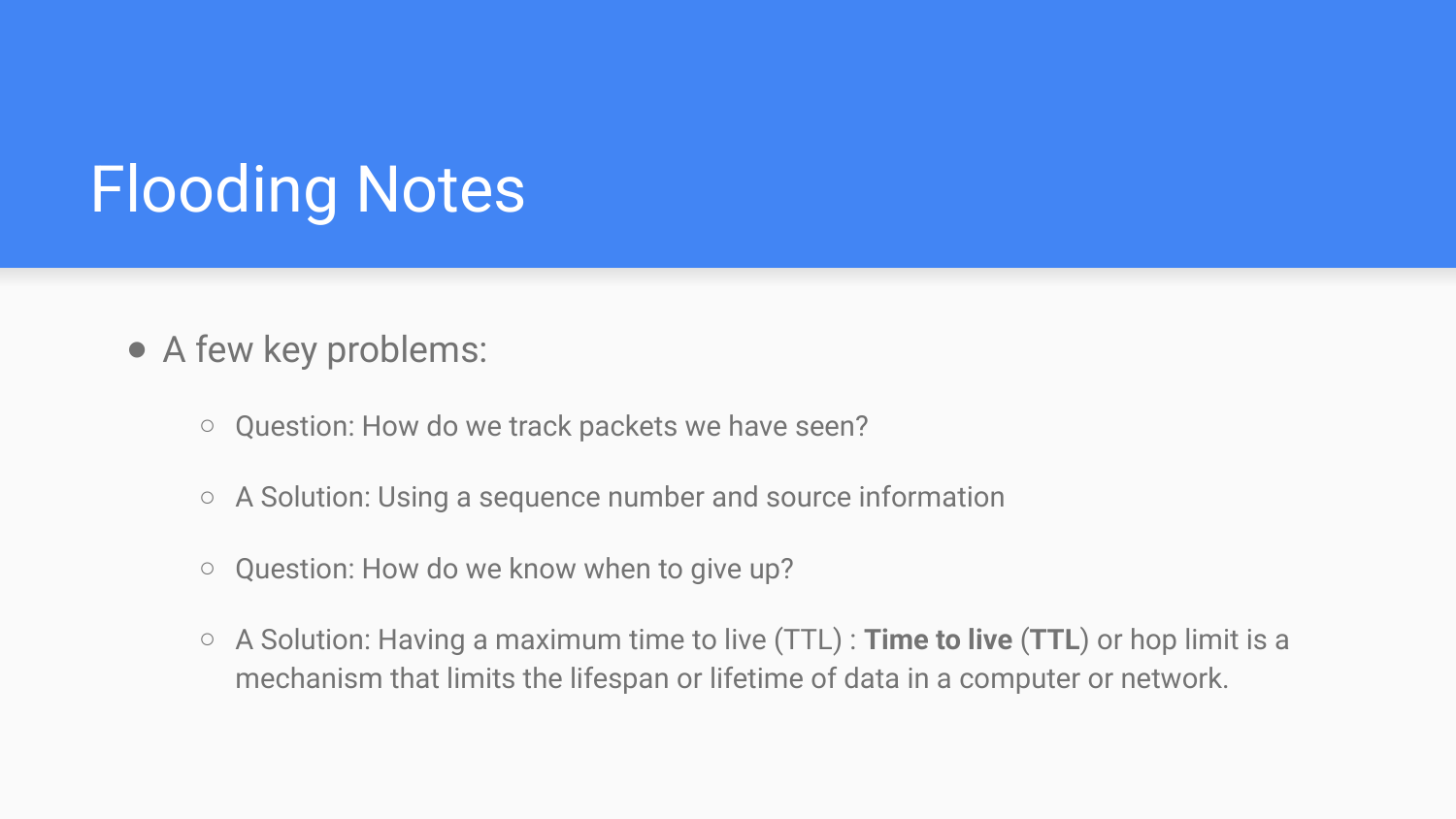

# Flooding Notes
A few key problems:
Question: How do we track packets we have seen?
A Solution: Using a sequence number and source information
Question: How do we know when to give up?
A Solution: Having a maximum time to live (TTL) : Time to live (TTL) or hop limit is a mechanism that limits the lifespan or lifetime of data in a computer or network.